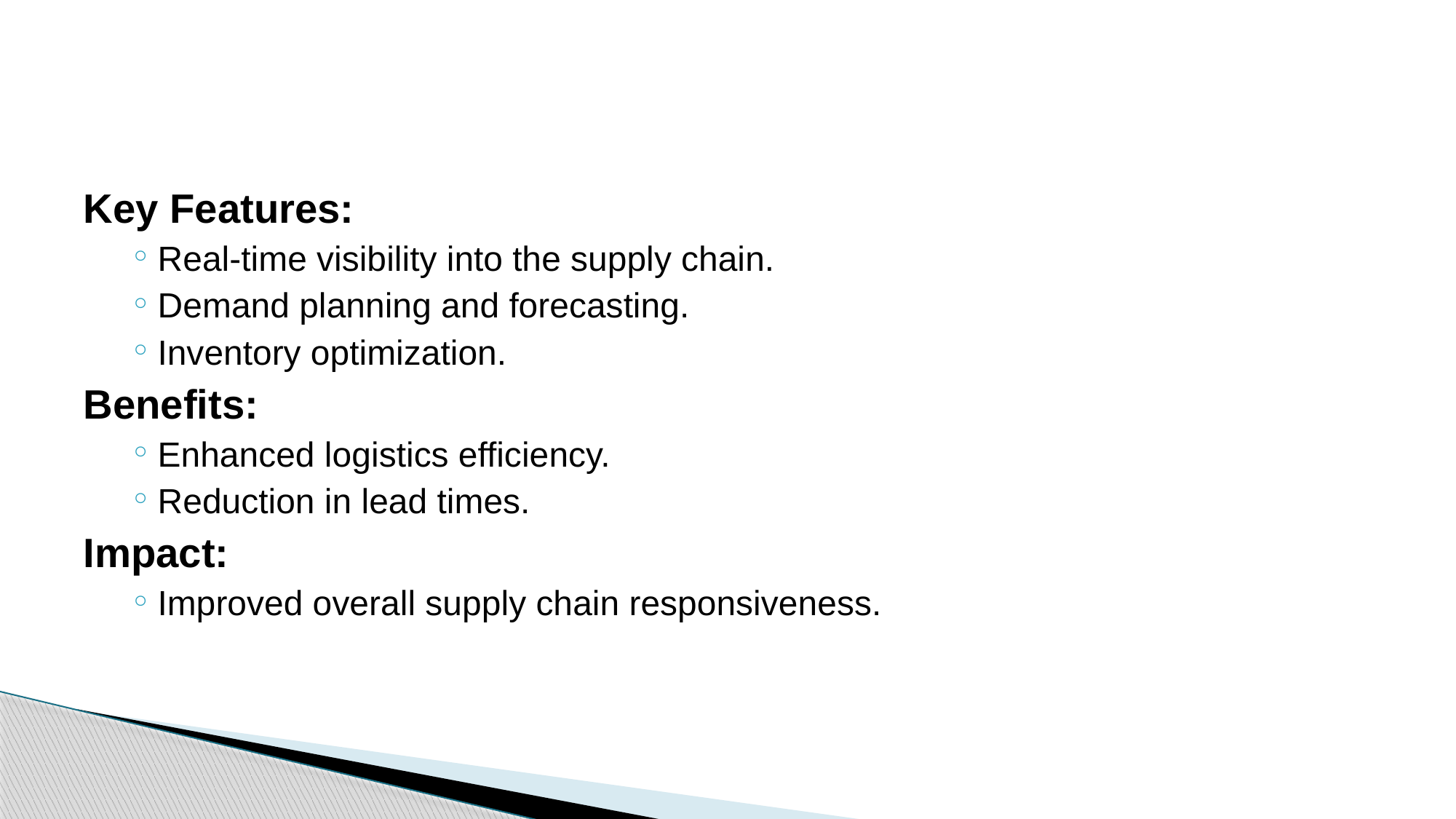

Key Features:
Real-time visibility into the supply chain.
Demand planning and forecasting.
Inventory optimization.
Benefits:
Enhanced logistics efficiency.
Reduction in lead times.
Impact:
Improved overall supply chain responsiveness.